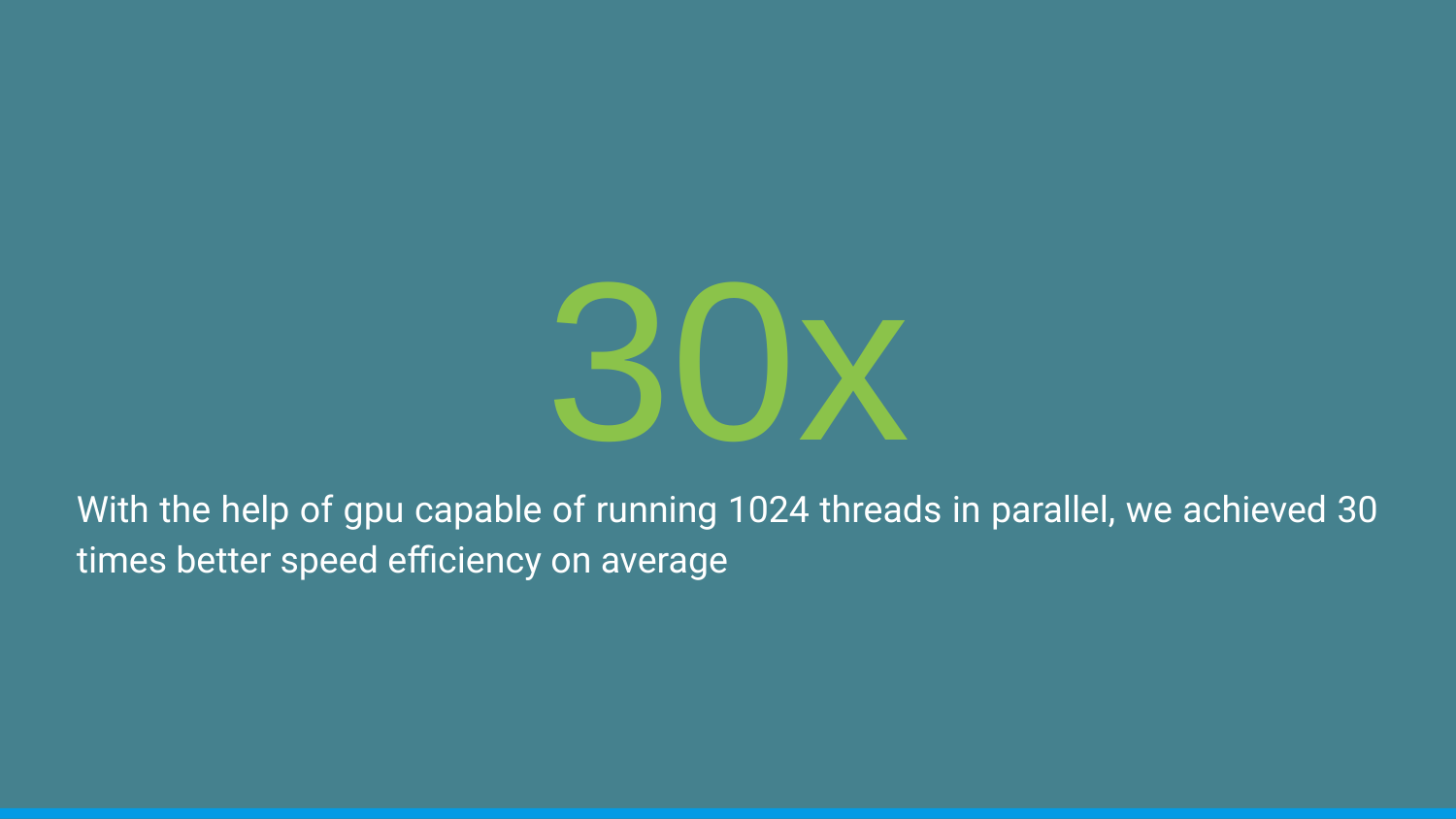

# 30x
With the help of gpu capable of running 1024 threads in parallel, we achieved 30 times better speed efficiency on average